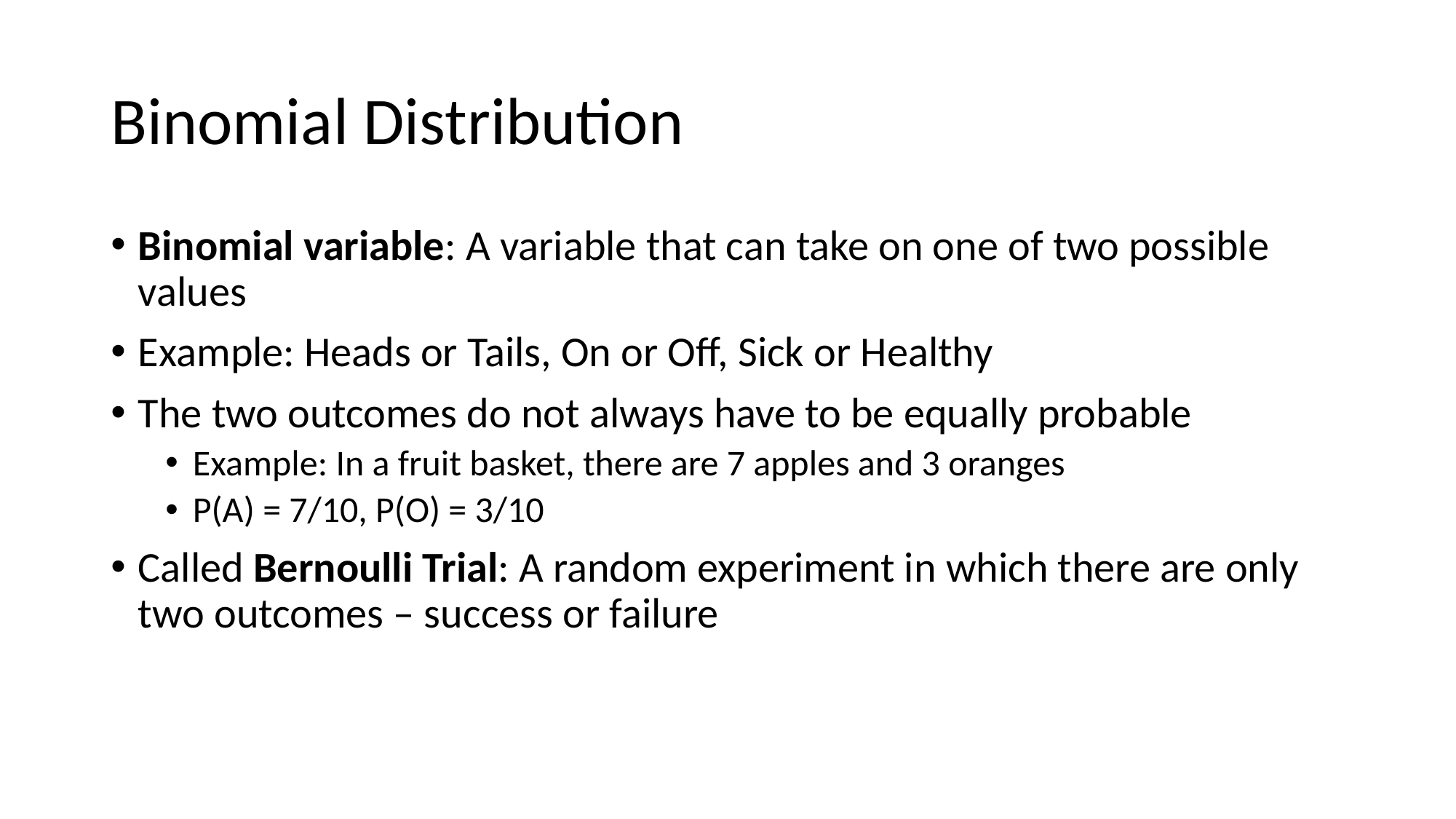

# Binomial Distribution
Binomial variable: A variable that can take on one of two possible values
Example: Heads or Tails, On or Off, Sick or Healthy
The two outcomes do not always have to be equally probable
Example: In a fruit basket, there are 7 apples and 3 oranges
P(A) = 7/10, P(O) = 3/10
Called Bernoulli Trial: A random experiment in which there are only two outcomes – success or failure